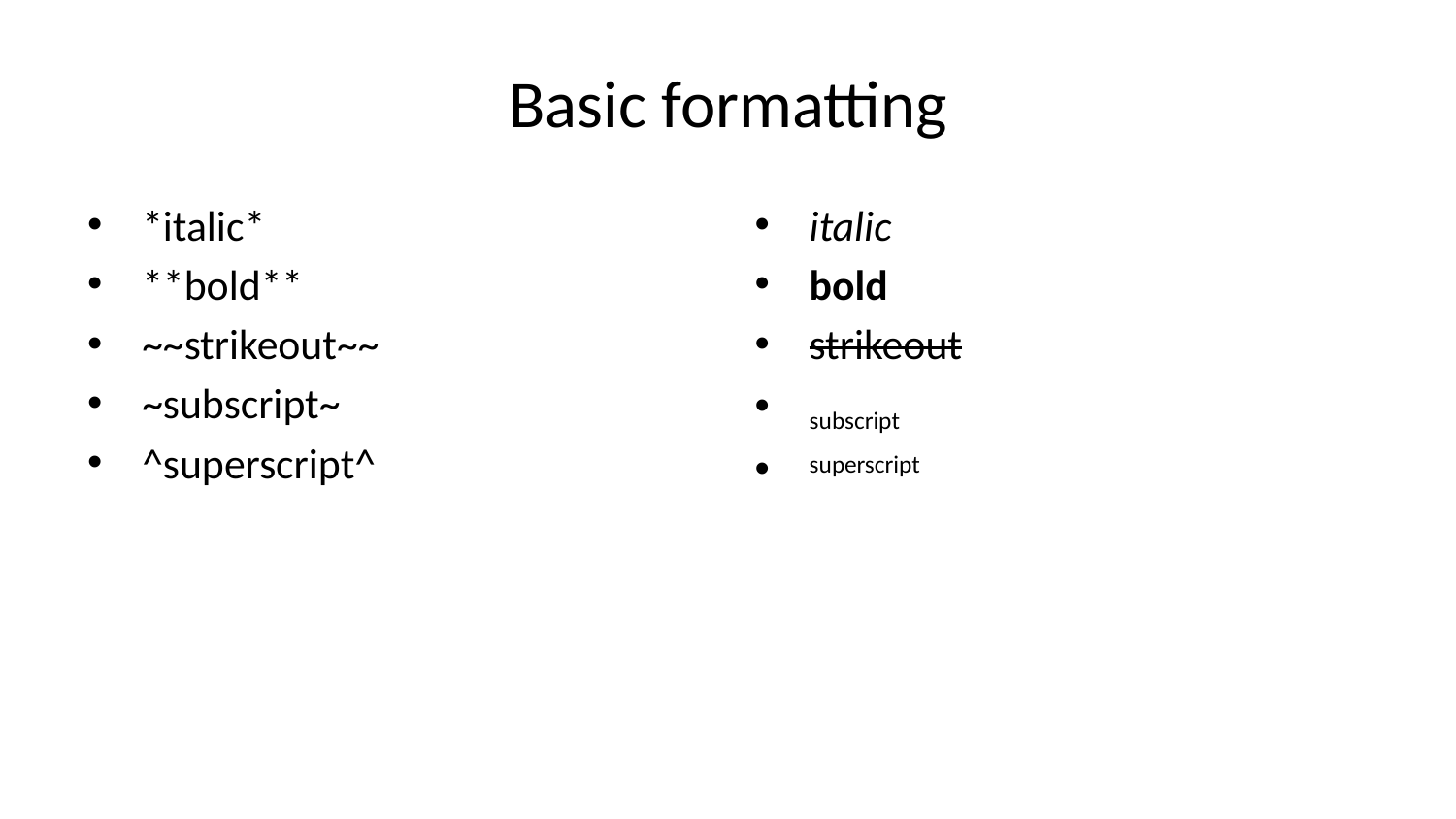

# Basic formatting
*italic*
**bold**
~~strikeout~~
~subscript~
^superscript^
italic
bold
strikeout
subscript
superscript